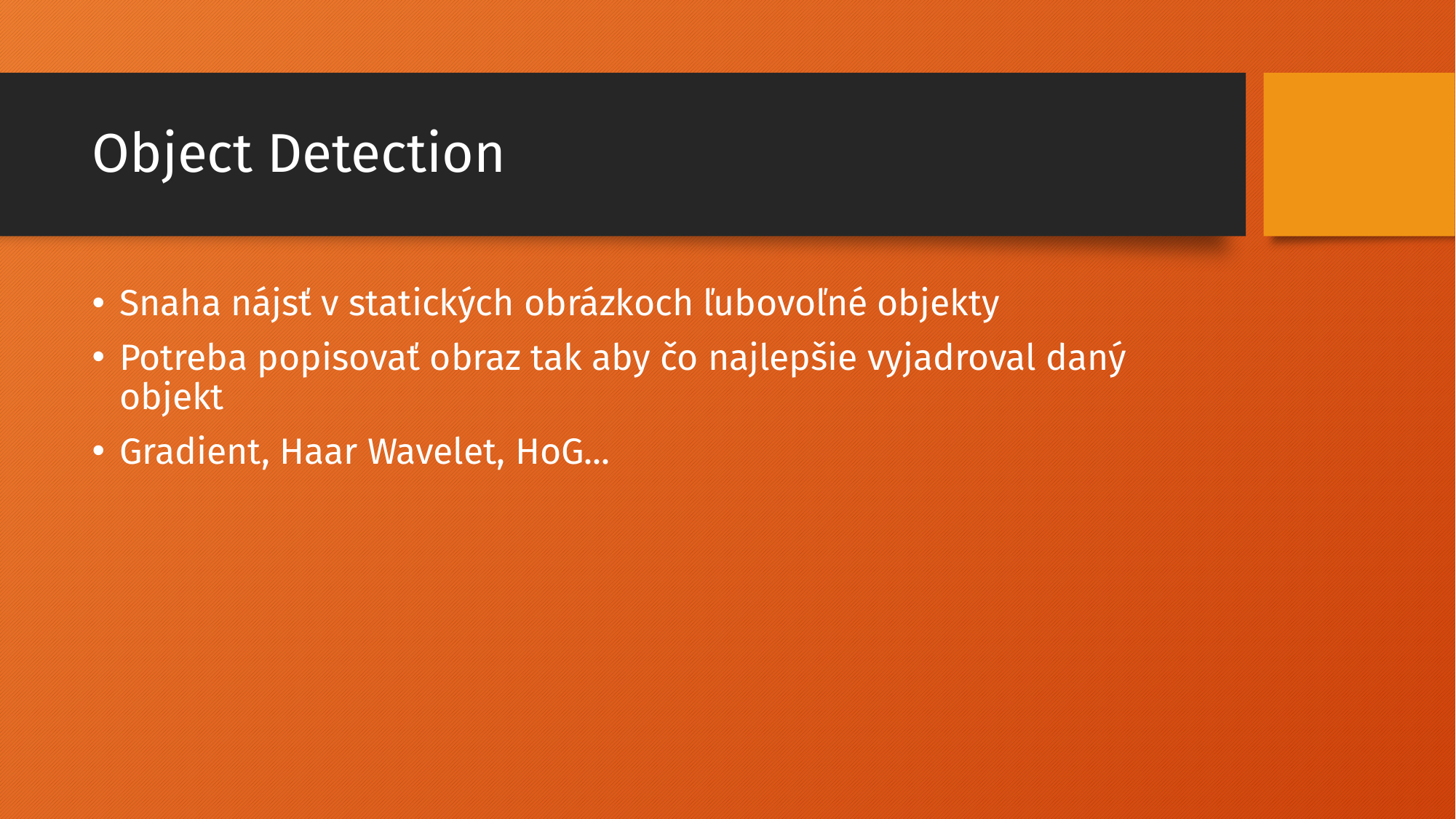

# Object Detection
Snaha nájsť v statických obrázkoch ľubovoľné objekty
Potreba popisovať obraz tak aby čo najlepšie vyjadroval daný objekt
Gradient, Haar Wavelet, HoG...